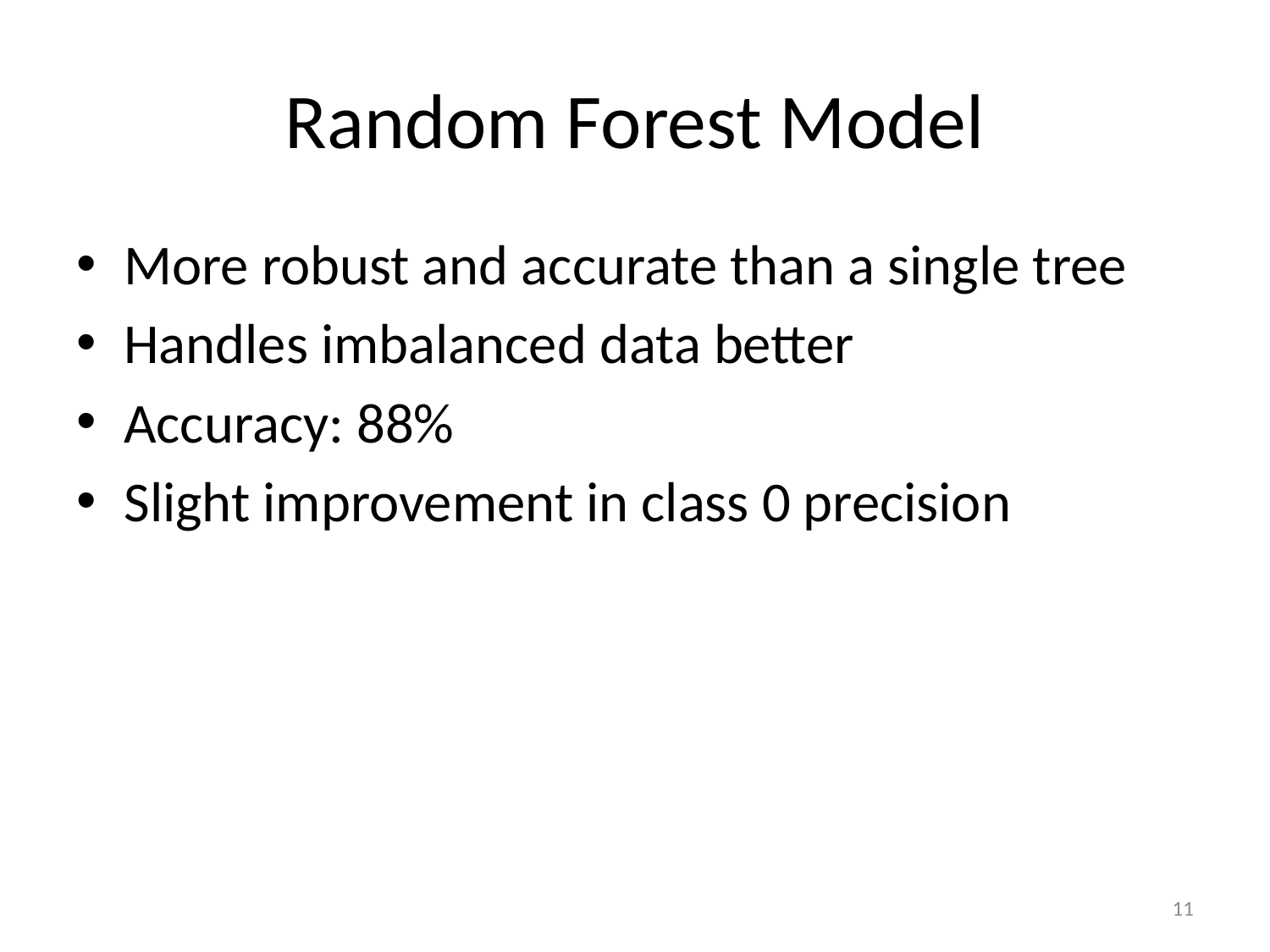

# Random Forest Model
More robust and accurate than a single tree
Handles imbalanced data better
Accuracy: 88%
Slight improvement in class 0 precision
11